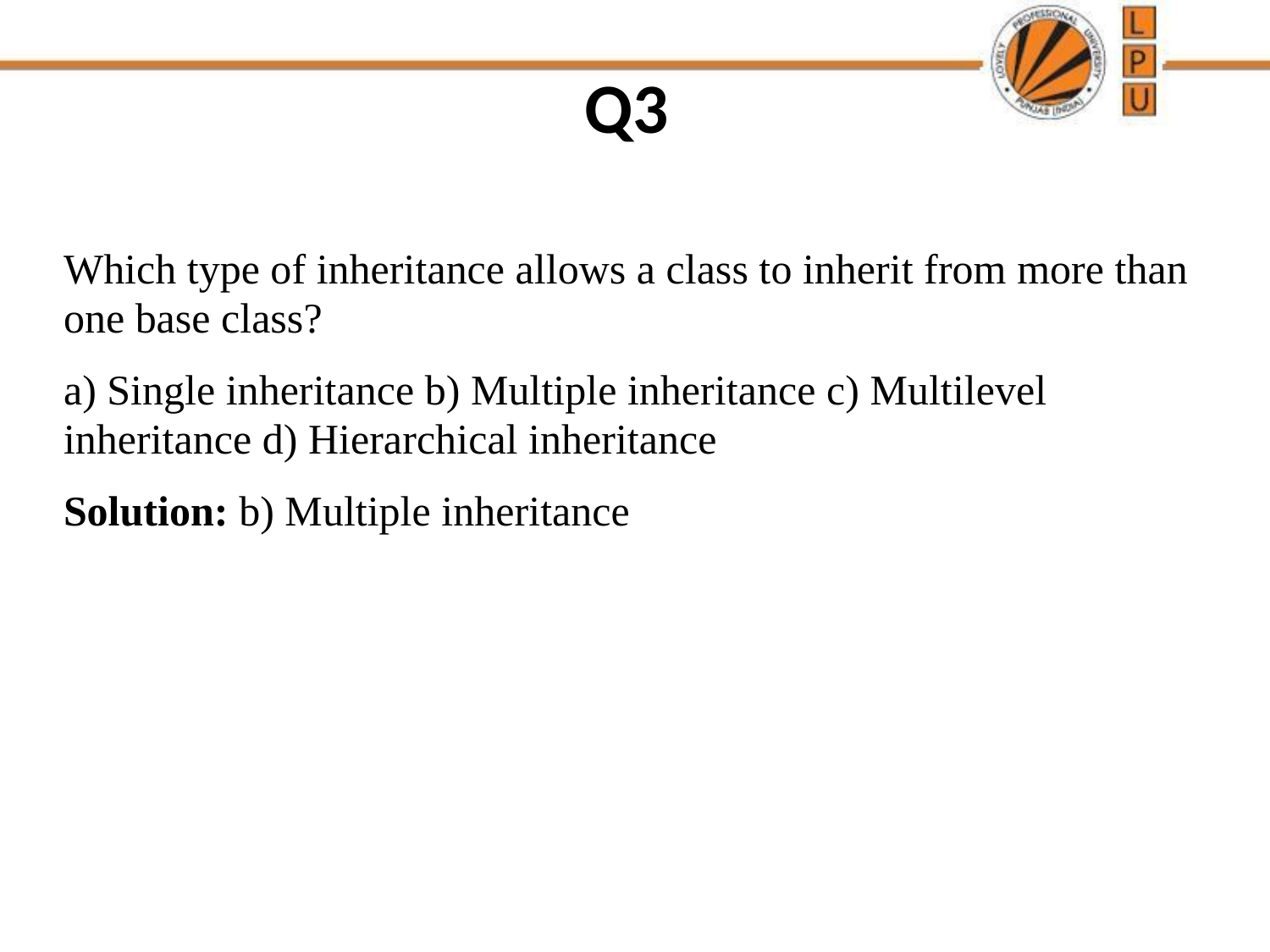

# Q3
Which type of inheritance allows a class to inherit from more than one base class?
a) Single inheritance b) Multiple inheritance c) Multilevel inheritance d) Hierarchical inheritance
Solution: b) Multiple inheritance